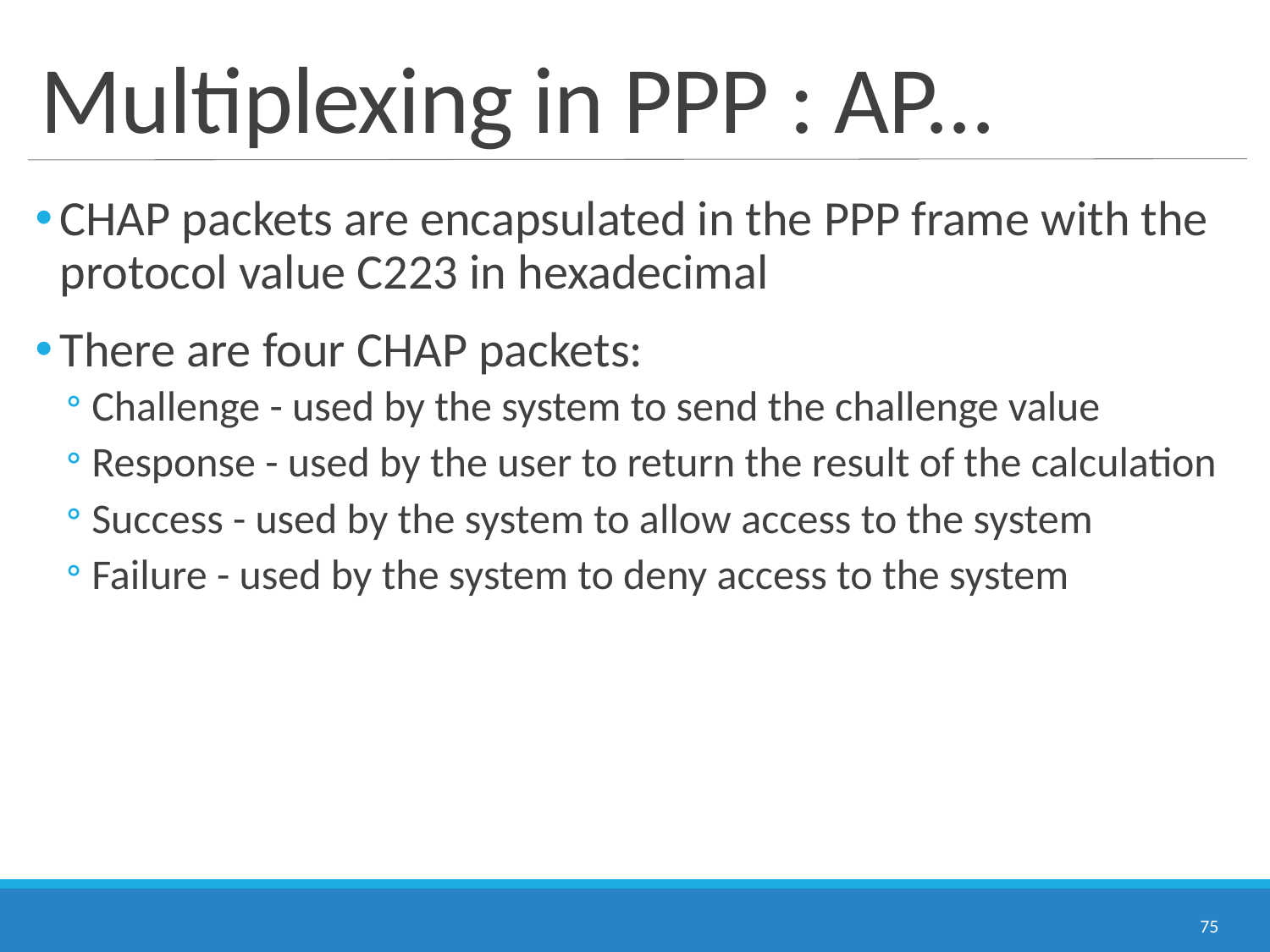

# Multiplexing in PPP : AP...
CHAP packets are encapsulated in the PPP frame with the protocol value C223 in hexadecimal
There are four CHAP packets:
Challenge - used by the system to send the challenge value
Response - used by the user to return the result of the calculation
Success - used by the system to allow access to the system
Failure - used by the system to deny access to the system